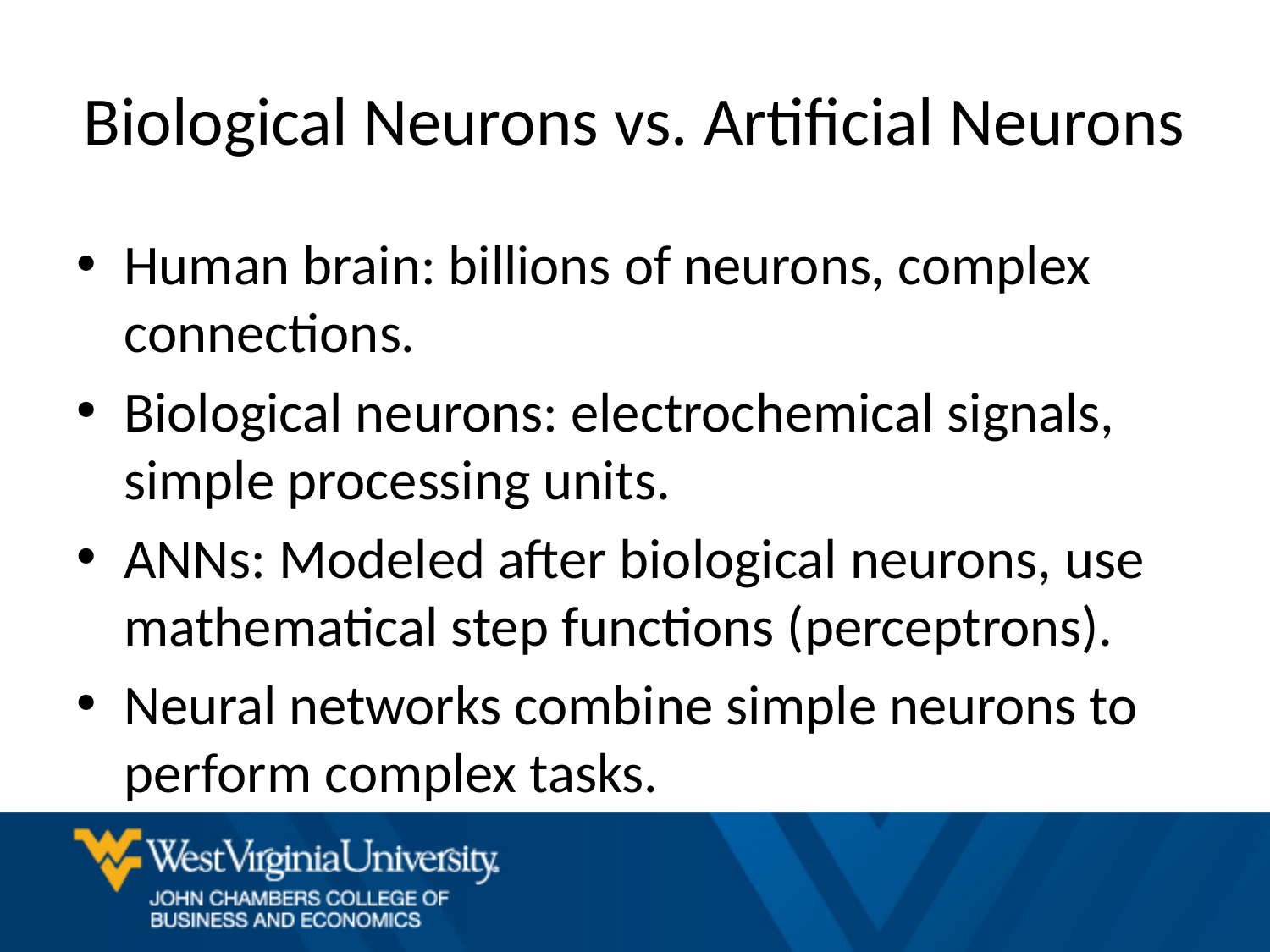

# Biological Neurons vs. Artificial Neurons
Human brain: billions of neurons, complex connections.
Biological neurons: electrochemical signals, simple processing units.
ANNs: Modeled after biological neurons, use mathematical step functions (perceptrons).
Neural networks combine simple neurons to perform complex tasks.